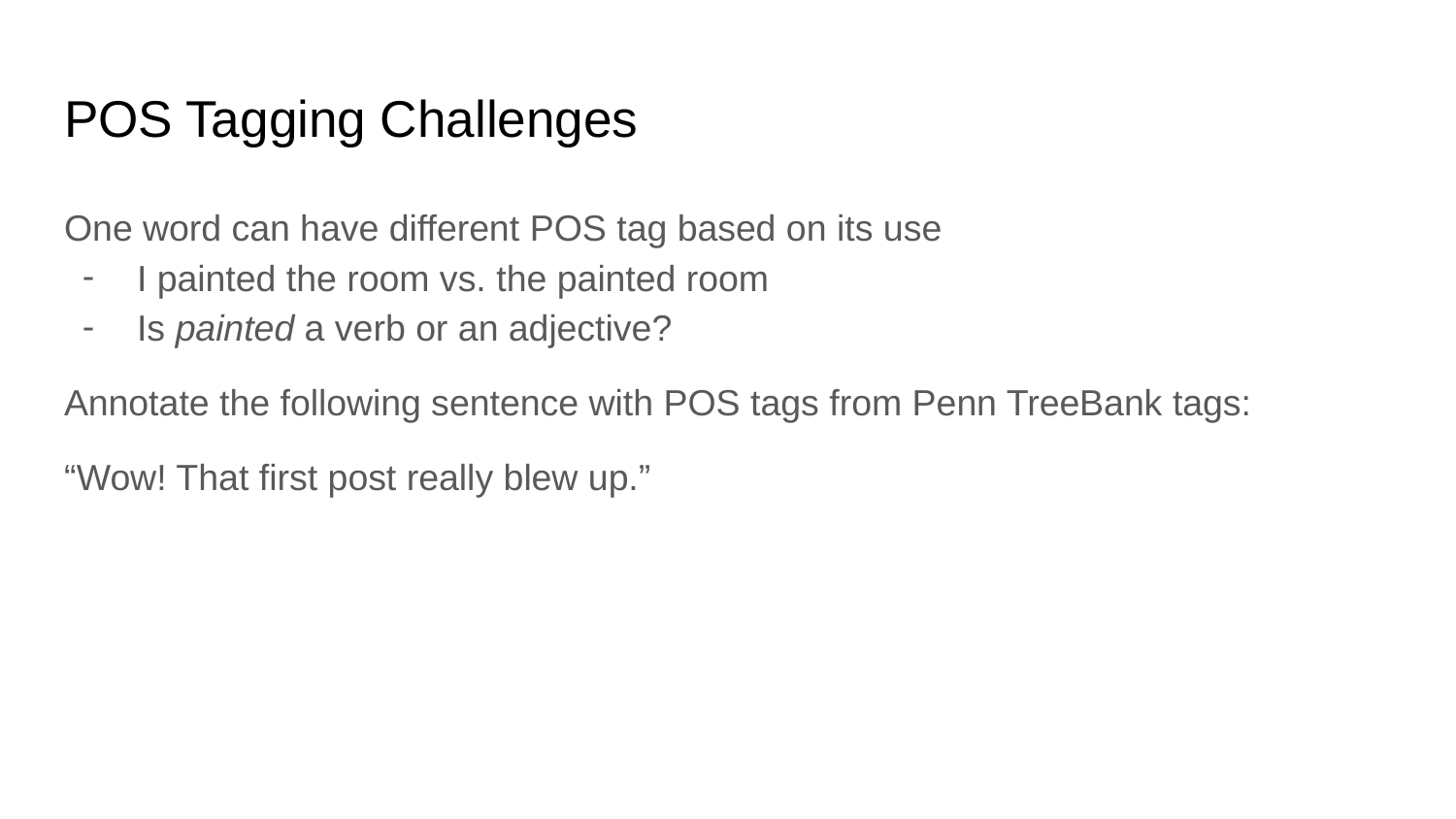

# POS Tagging Challenges
One word can have different POS tag based on its use
I painted the room vs. the painted room
Is painted a verb or an adjective?
Annotate the following sentence with POS tags from Penn TreeBank tags:
“Wow! That first post really blew up.”